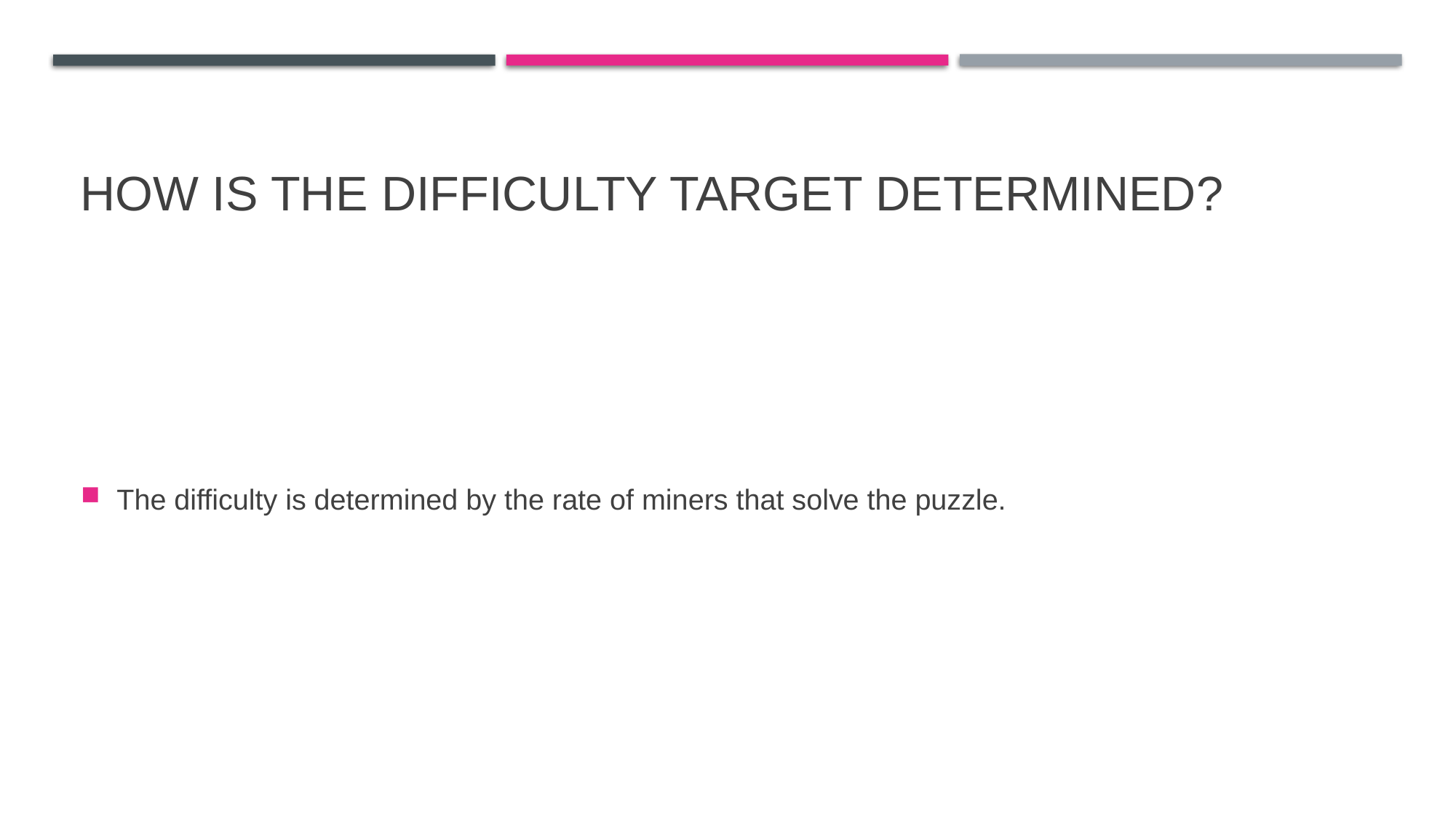

# How is the difficulty target determined?
The difficulty is determined by the rate of miners that solve the puzzle.